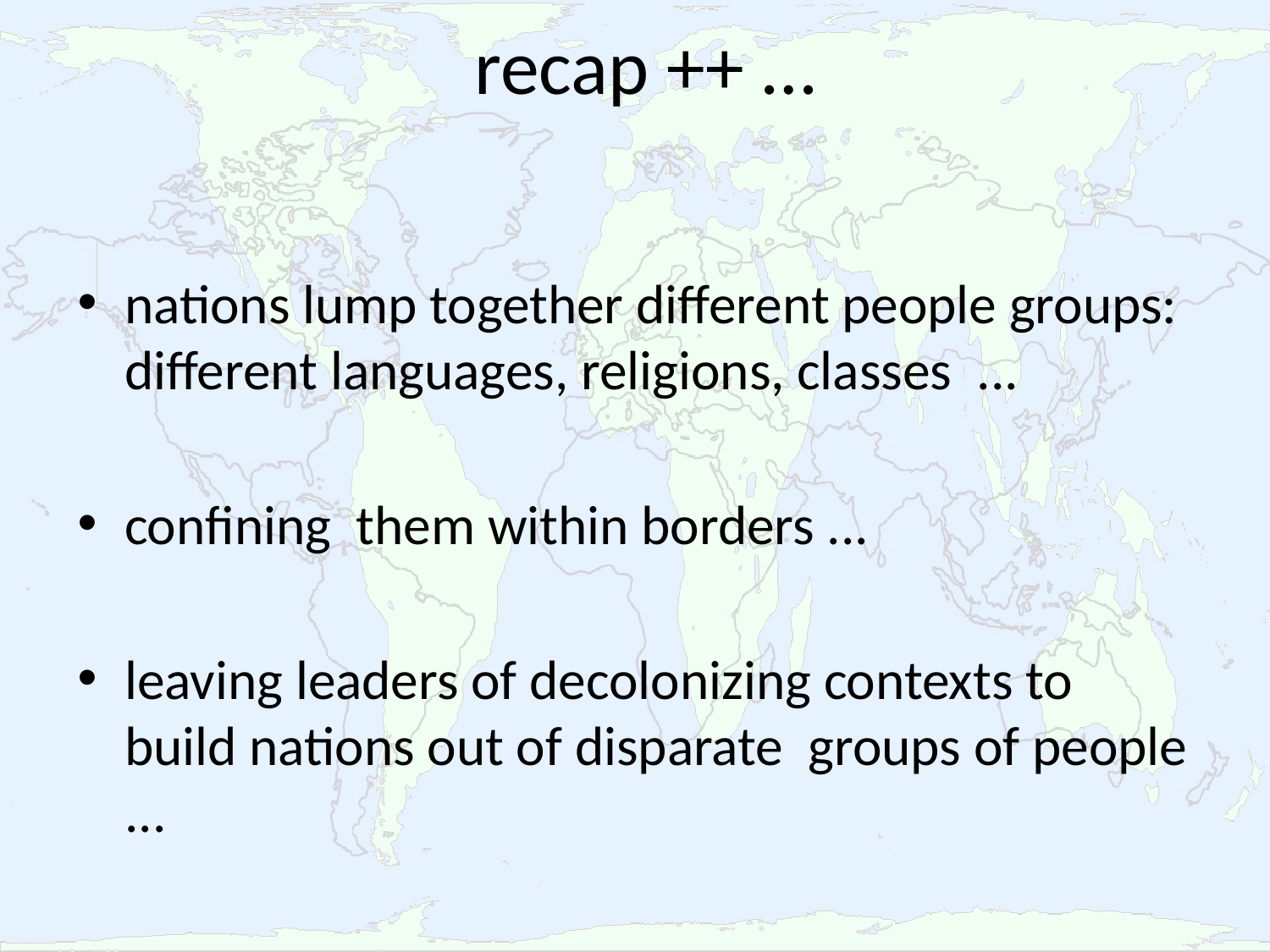

# recap ++ …

nations lump together different people groups: different languages, religions, classes  ...

confining  them within borders ...

leaving leaders of decolonizing contexts to build nations out of disparate  groups of people ...